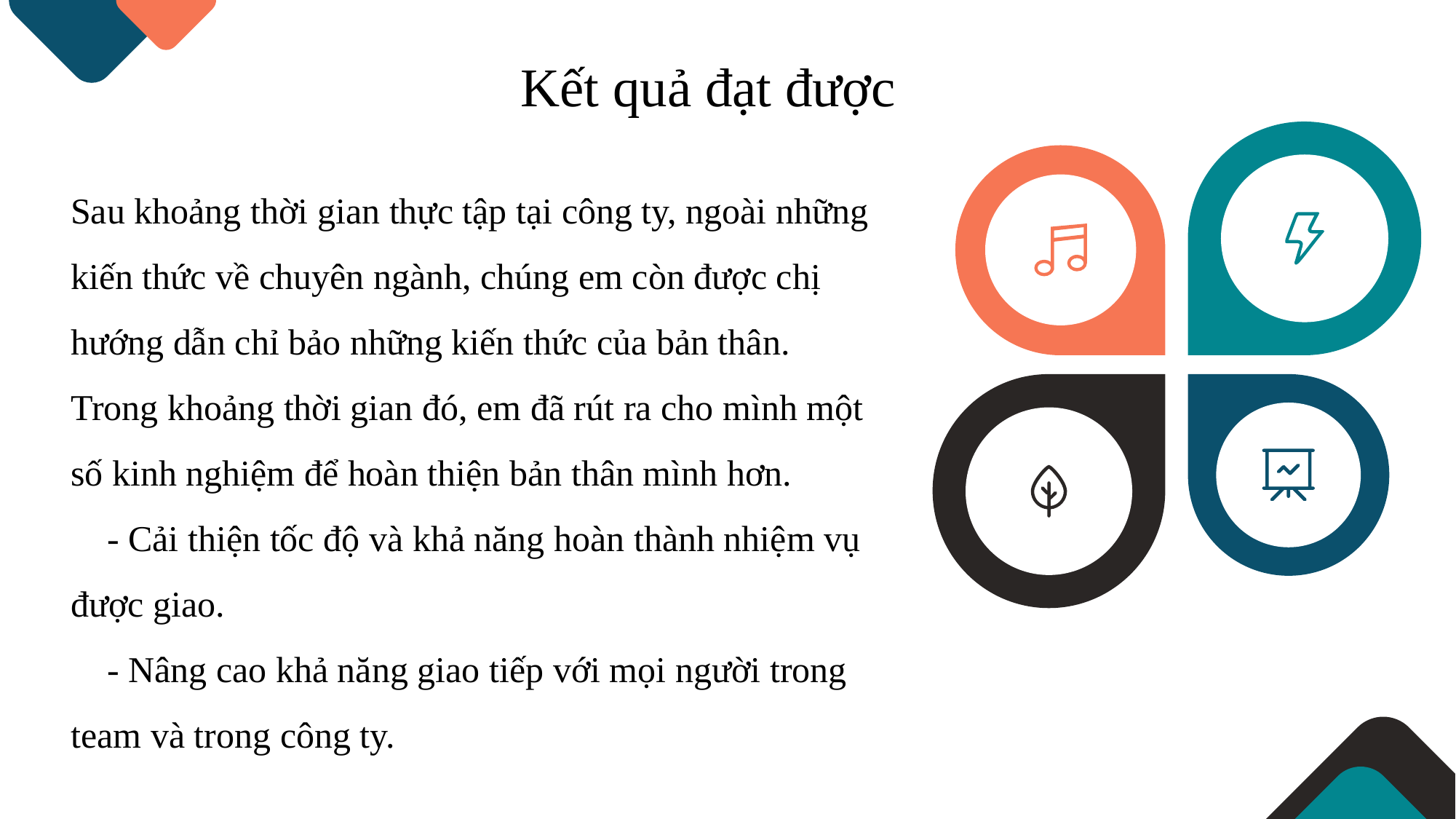

Kết quả đạt được

Sau khoảng thời gian thực tập tại công ty, ngoài những kiến thức về chuyên ngành, chúng em còn được chị hướng dẫn chỉ bảo những kiến thức của bản thân.
Trong khoảng thời gian đó, em đã rút ra cho mình một số kinh nghiệm để hoàn thiện bản thân mình hơn.
    - Cải thiện tốc độ và khả năng hoàn thành nhiệm vụ được giao.
    - Nâng cao khả năng giao tiếp với mọi người trong team và trong công ty.